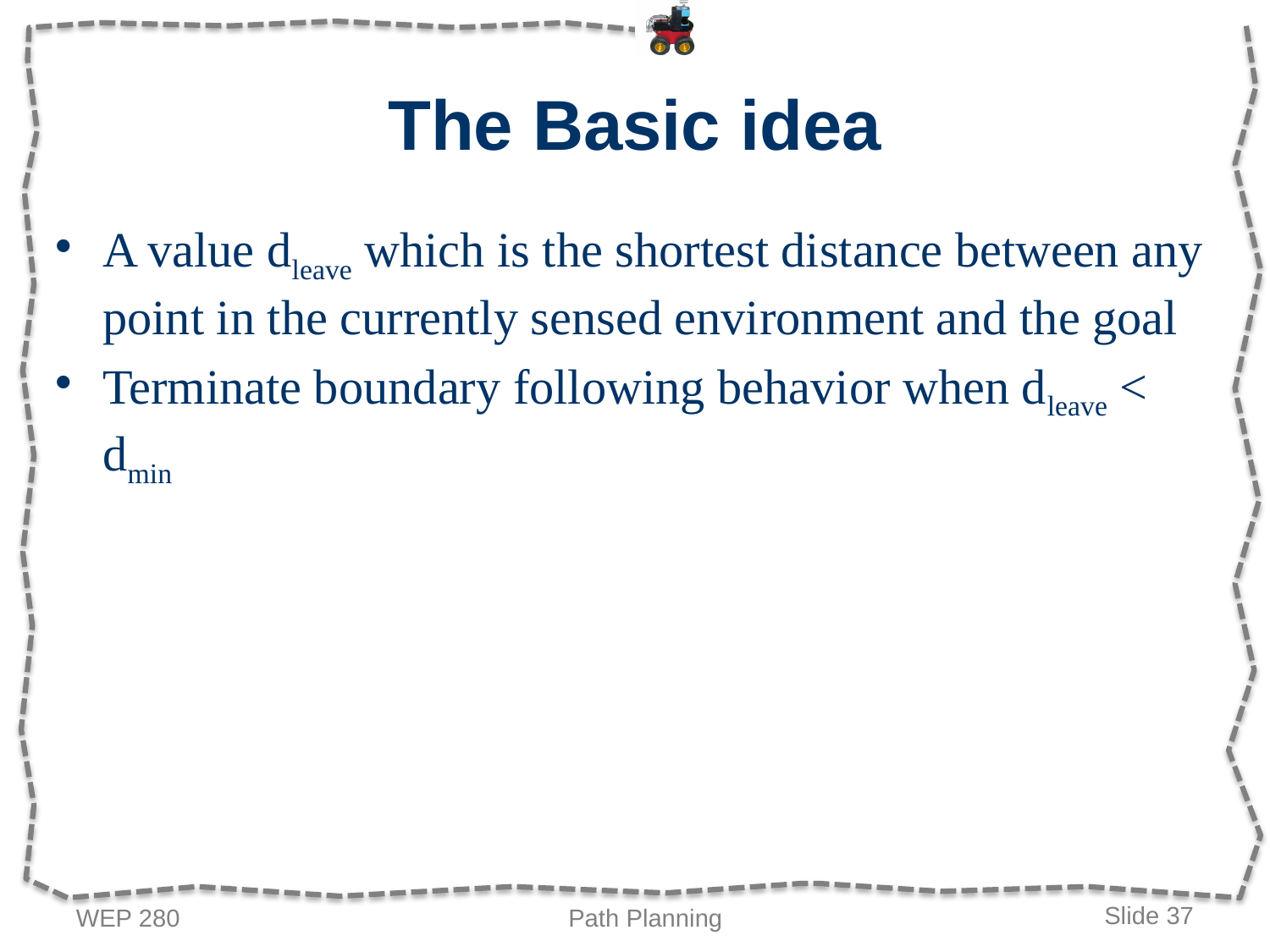

# The Basic idea
A value dleave which is the shortest distance between any point in the currently sensed environment and the goal
Terminate boundary following behavior when dleave < dmin

WEP 280
Path Planning
Slide 37